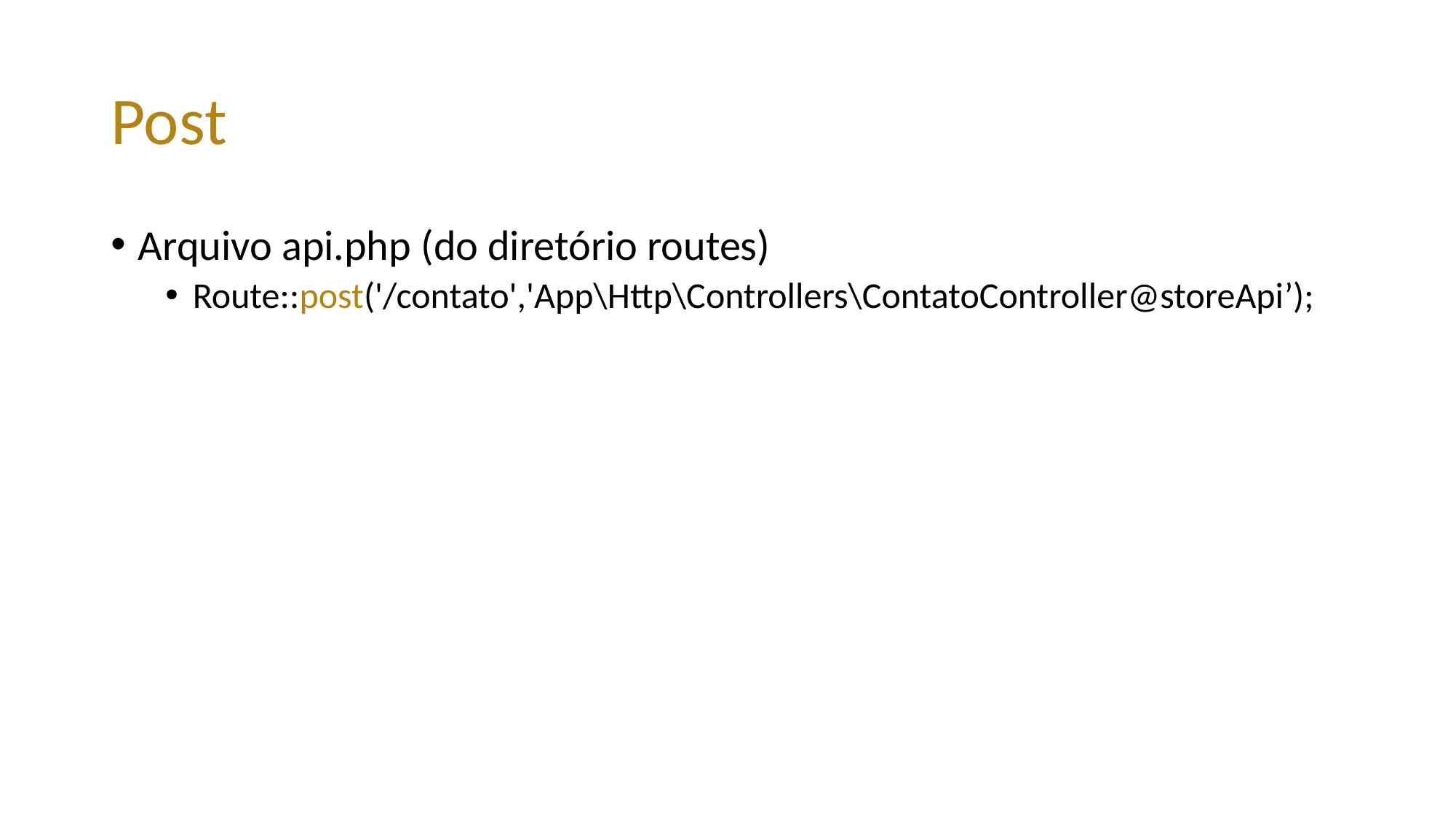

# Post
Arquivo api.php (do diretório routes)
Route::post('/contato','App\Http\Controllers\ContatoController@storeApi’);